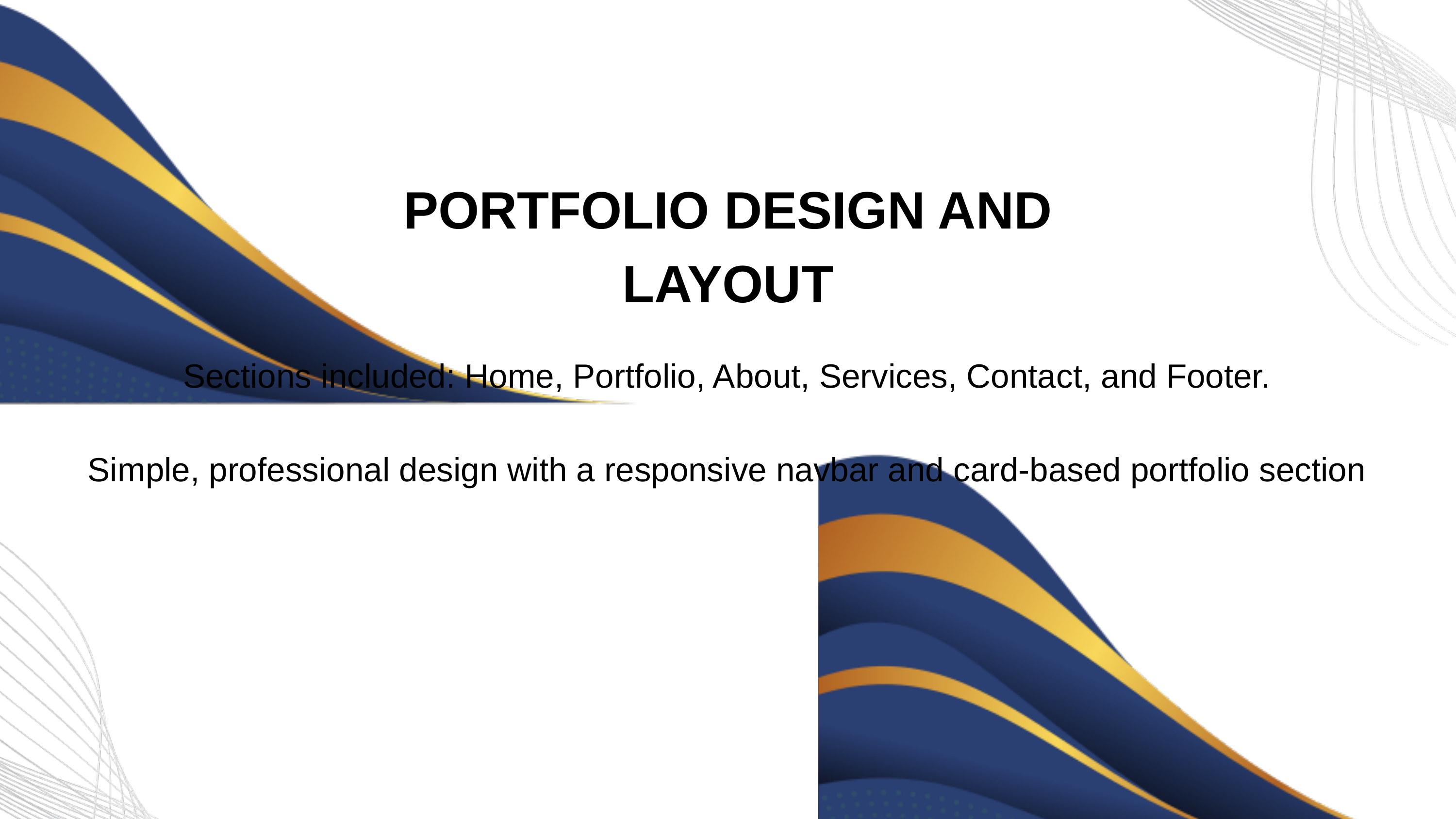

PORTFOLIO DESIGN AND LAYOUT
Sections included: Home, Portfolio, About, Services, Contact, and Footer.

Simple, professional design with a responsive navbar and card-based portfolio section